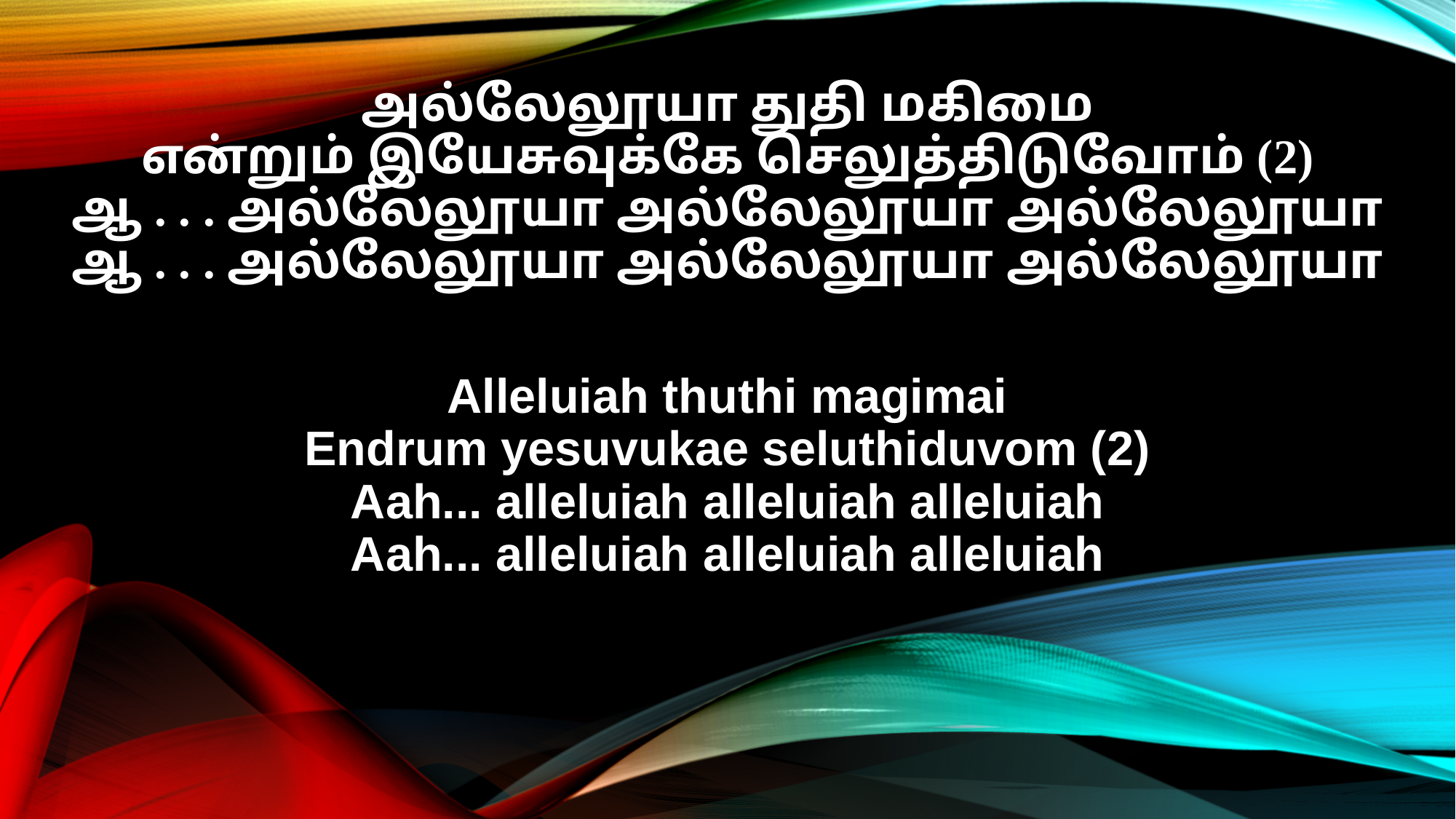

அல்லேலூயா துதி மகிமை
என்றும் இயேசுவுக்கே செலுத்திடுவோம் (2)
ஆ . . . அல்லேலூயா அல்லேலூயா அல்லேலூயா
ஆ . . . அல்லேலூயா அல்லேலூயா அல்லேலூயா

Alleluiah thuthi magimai
Endrum yesuvukae seluthiduvom (2)
Aah... alleluiah alleluiah alleluiah
Aah... alleluiah alleluiah alleluiah